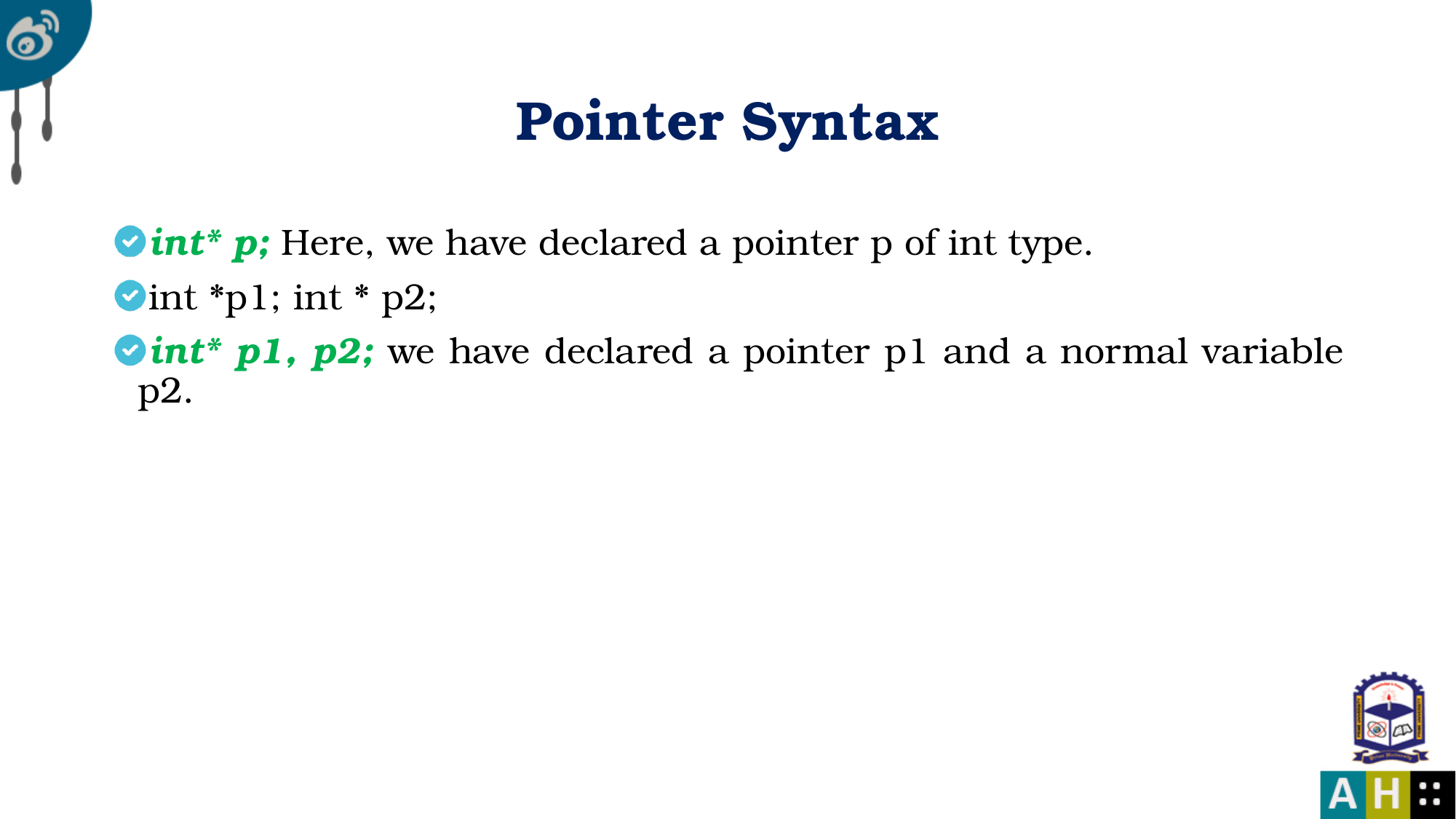

# Pointer Syntax
int* p; Here, we have declared a pointer p of int type.
int *p1; int * p2;
int* p1, p2; we have declared a pointer p1 and a normal variable p2.